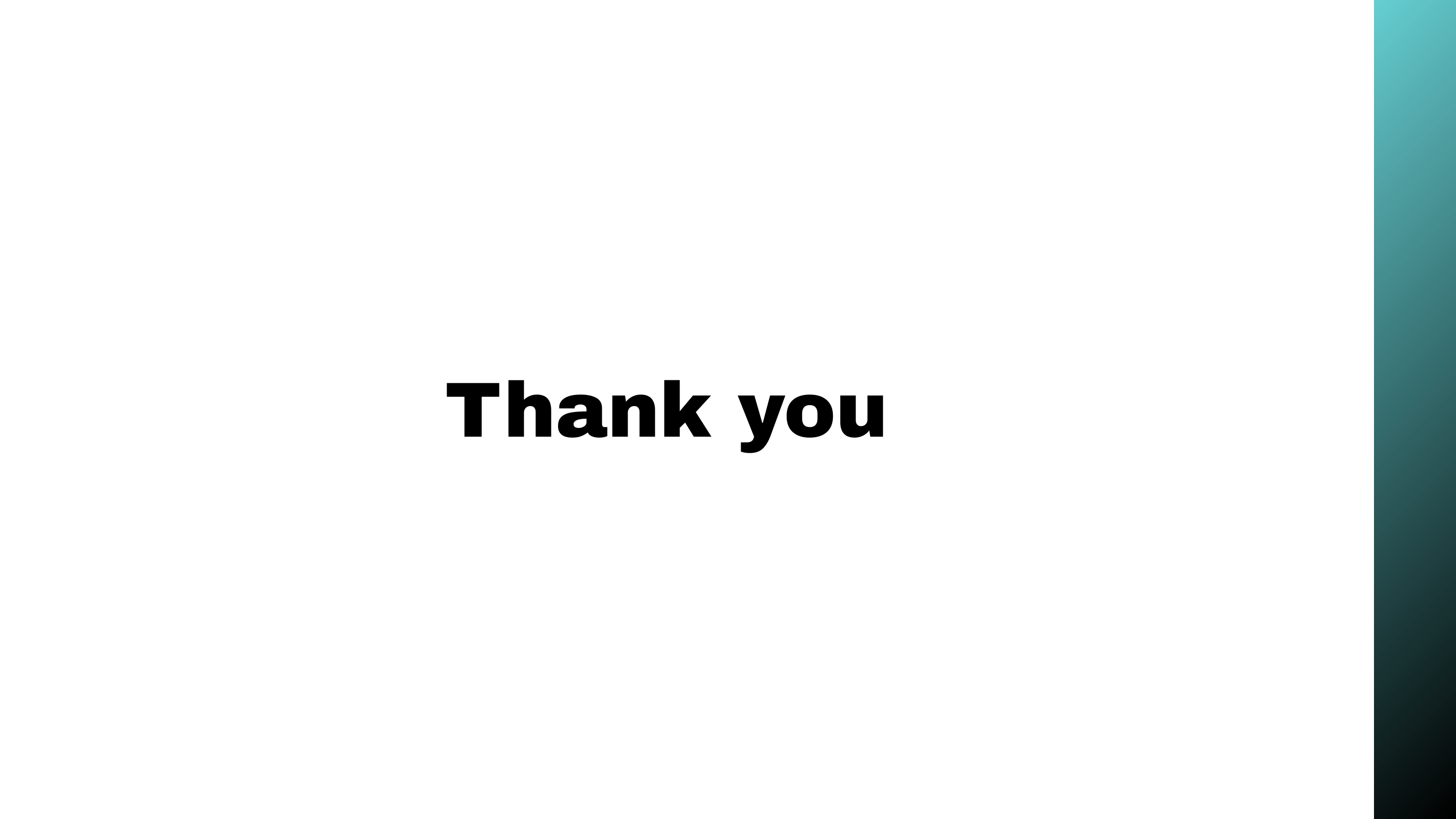

This report presents the Programming Skill Checker, a Python-based tool using Tkinter that helps users verify the demand for specific programming skills. It provides immediate feedback, making it valuable for learners and job seekers in the tech industry.

Thank you
Threat Identification
Automated Actions